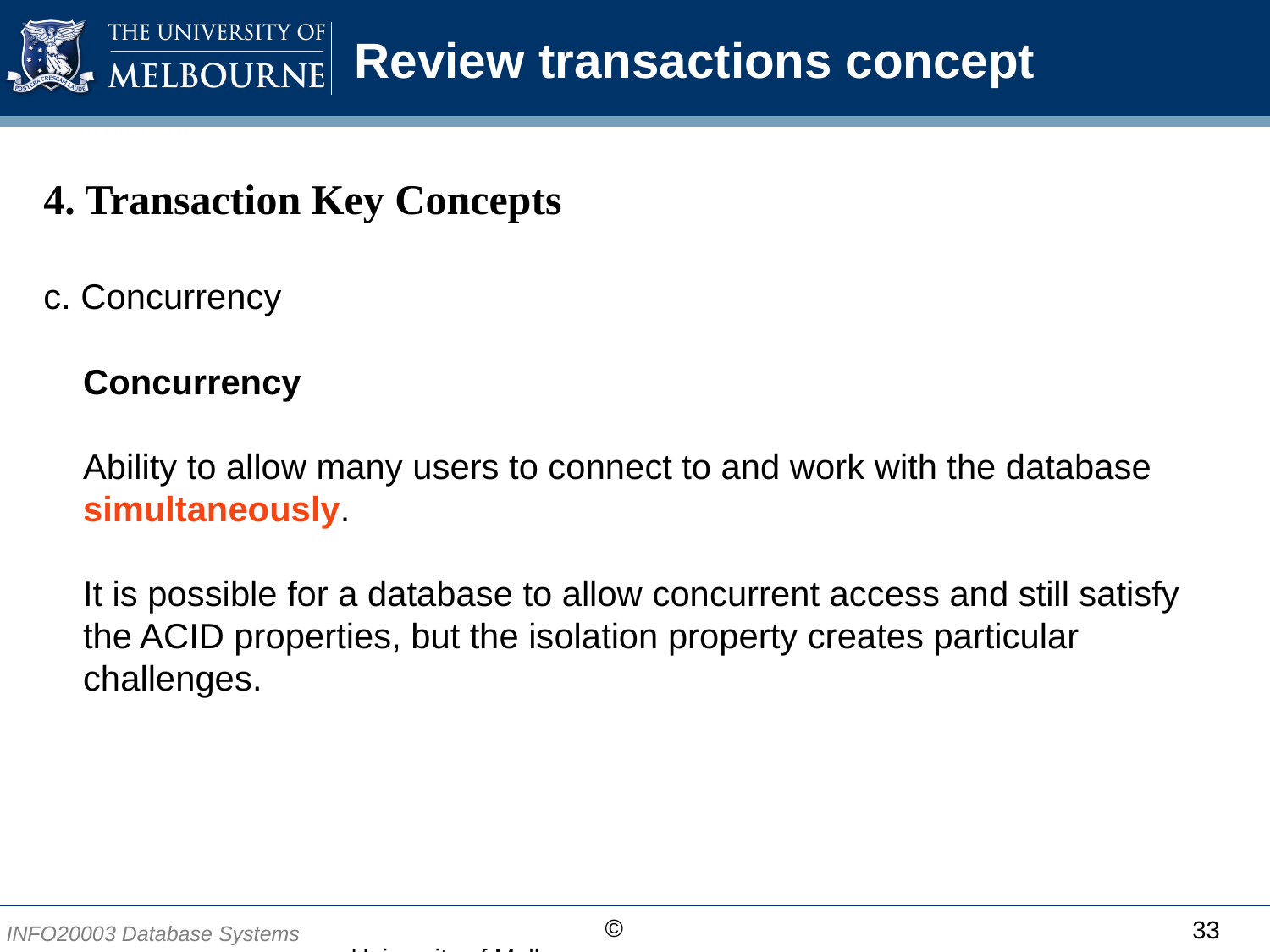

# Review transactions concept
4. Transaction Key Concepts
c. Concurrency
Concurrency

Ability to allow many users to connect to and work with the database simultaneously.

It is possible for a database to allow concurrent access and still satisfy the ACID properties, but the isolation property creates particular challenges.
33